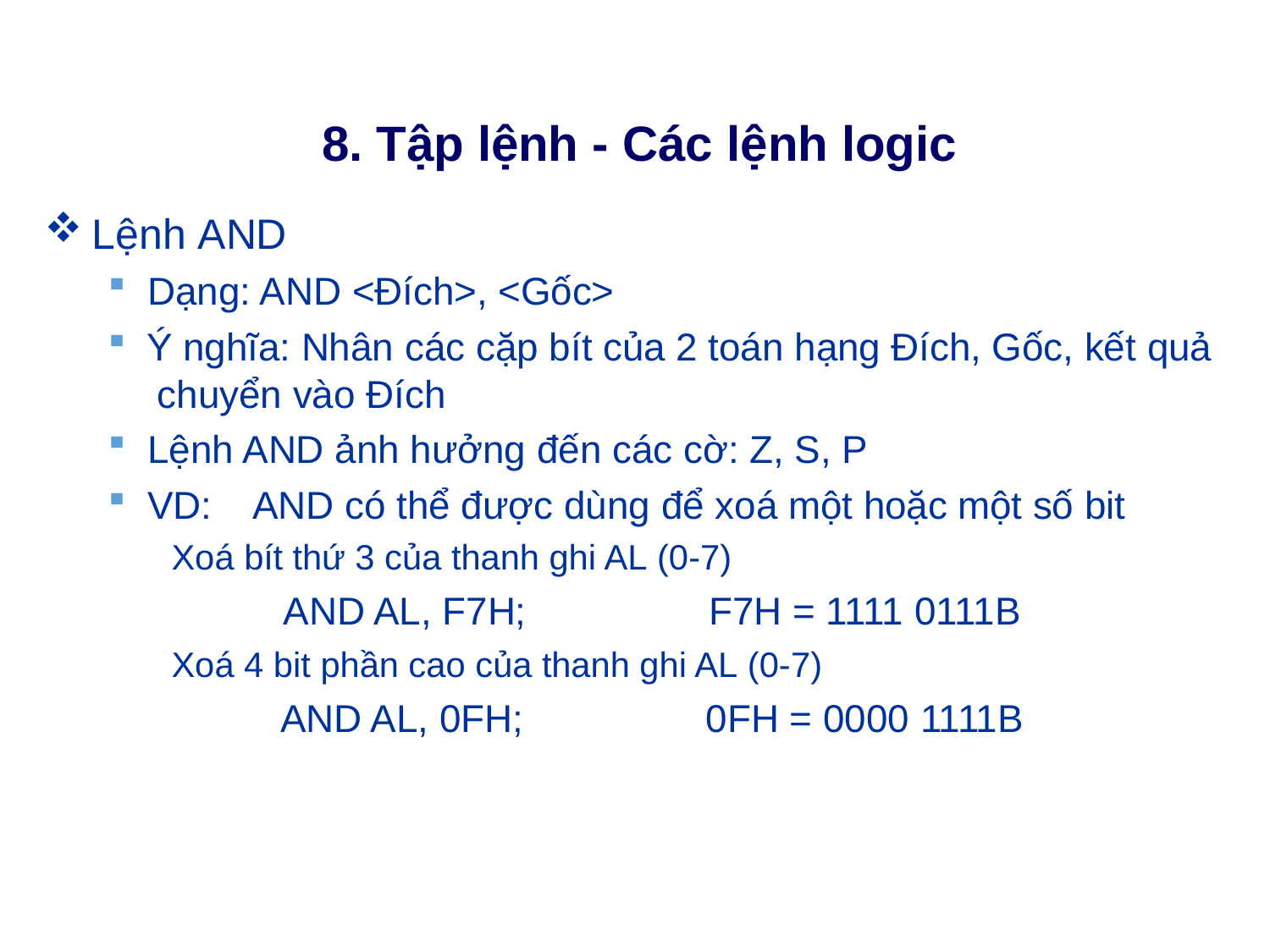

# 8. Tập lệnh - Các lệnh logic
Lệnh AND
Dạng: AND <Đích>, <Gốc>
Ý nghĩa: Nhân các cặp bít của 2 toán hạng Đích, Gốc, kết quả  chuyển vào Đích
Lệnh AND ảnh hưởng đến các cờ: Z, S, P
VD:	AND có thể được dùng để xoá một hoặc một số bit
Xoá bít thứ 3 của thanh ghi AL (0-7)
AND AL, F7H;	F7H = 1111 0111B
Xoá 4 bit phần cao của thanh ghi AL (0-7)
AND AL, 0FH;	0FH = 0000 1111B